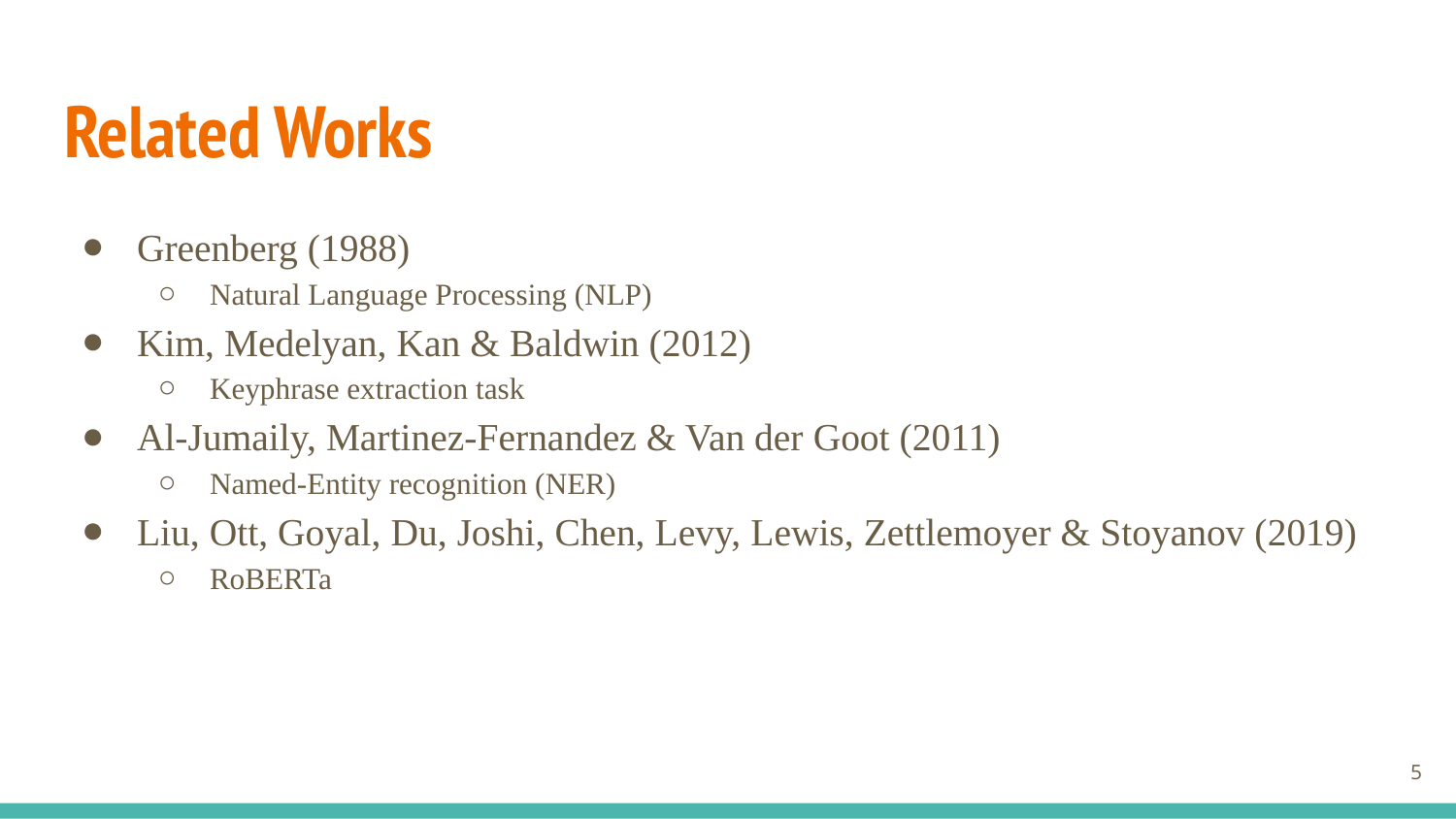

# Related Works
Greenberg (1988)
Natural Language Processing (NLP)
Kim, Medelyan, Kan & Baldwin (2012)
Keyphrase extraction task
Al-Jumaily, Martinez-Fernandez & Van der Goot (2011)
Named-Entity recognition (NER)
Liu, Ott, Goyal, Du, Joshi, Chen, Levy, Lewis, Zettlemoyer & Stoyanov (2019)
RoBERTa
5